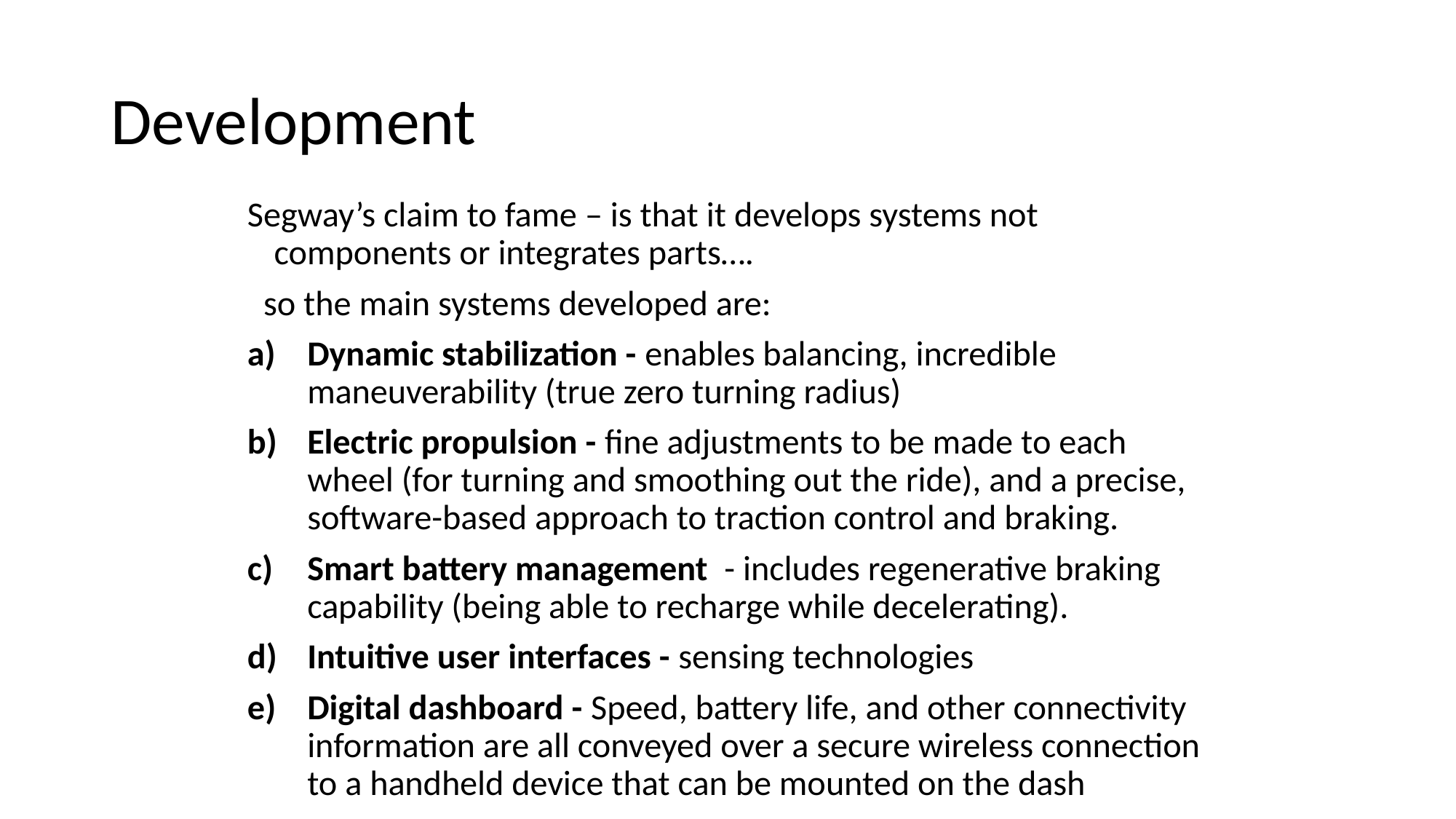

# Development
Segway’s claim to fame – is that it develops systems not components or integrates parts….
  so the main systems developed are:
Dynamic stabilization - enables balancing, incredible maneuverability (true zero turning radius)
Electric propulsion - fine adjustments to be made to each wheel (for turning and smoothing out the ride), and a precise, software-based approach to traction control and braking.
Smart battery management  - includes regenerative braking capability (being able to recharge while decelerating).
Intuitive user interfaces - sensing technologies
Digital dashboard - Speed, battery life, and other connectivity information are all conveyed over a secure wireless connection to a handheld device that can be mounted on the dash